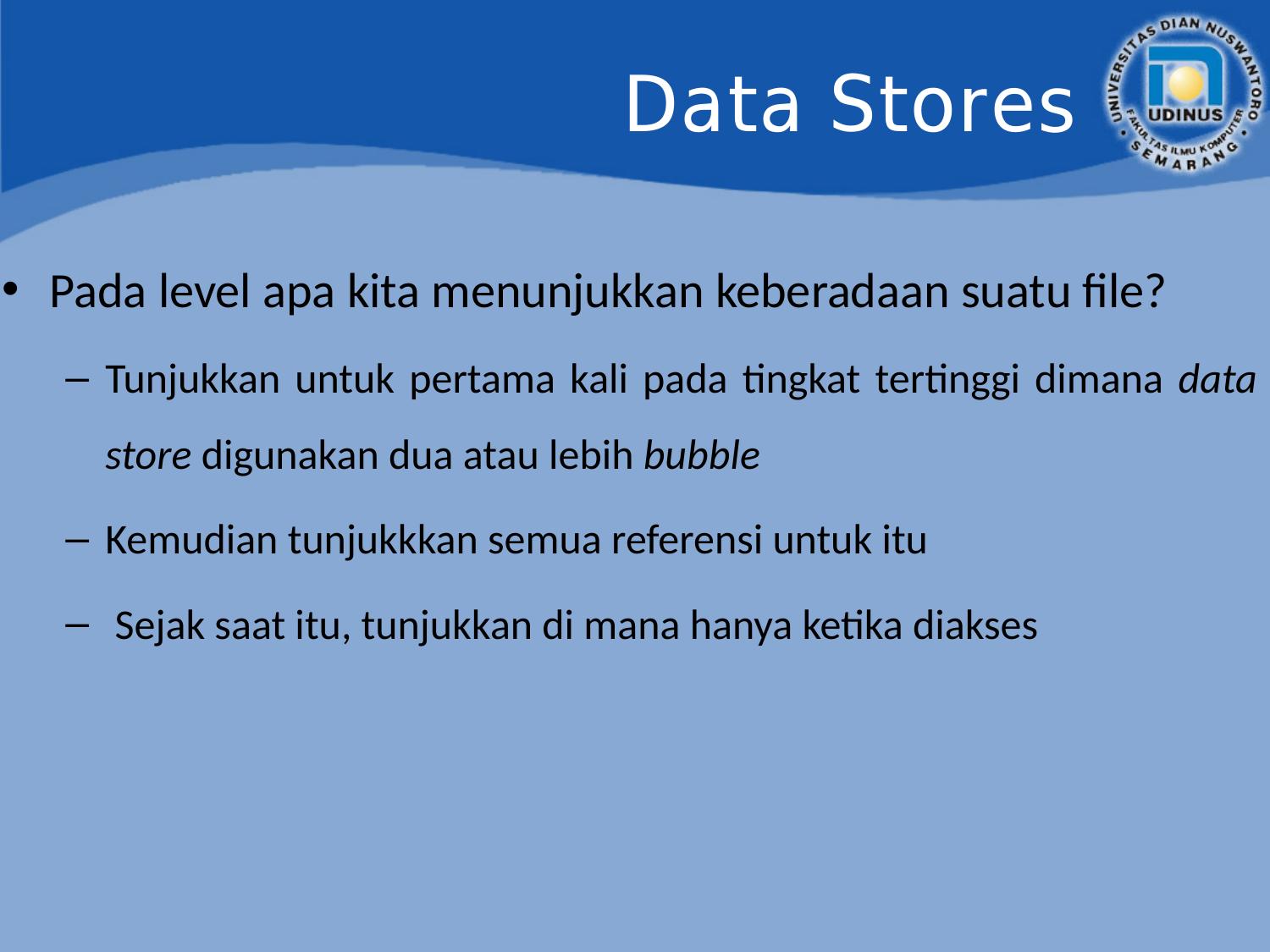

# Data Stores
Pada level apa kita menunjukkan keberadaan suatu file?
Tunjukkan untuk pertama kali pada tingkat tertinggi dimana data store digunakan dua atau lebih bubble
Kemudian tunjukkkan semua referensi untuk itu
 Sejak saat itu, tunjukkan di mana hanya ketika diakses